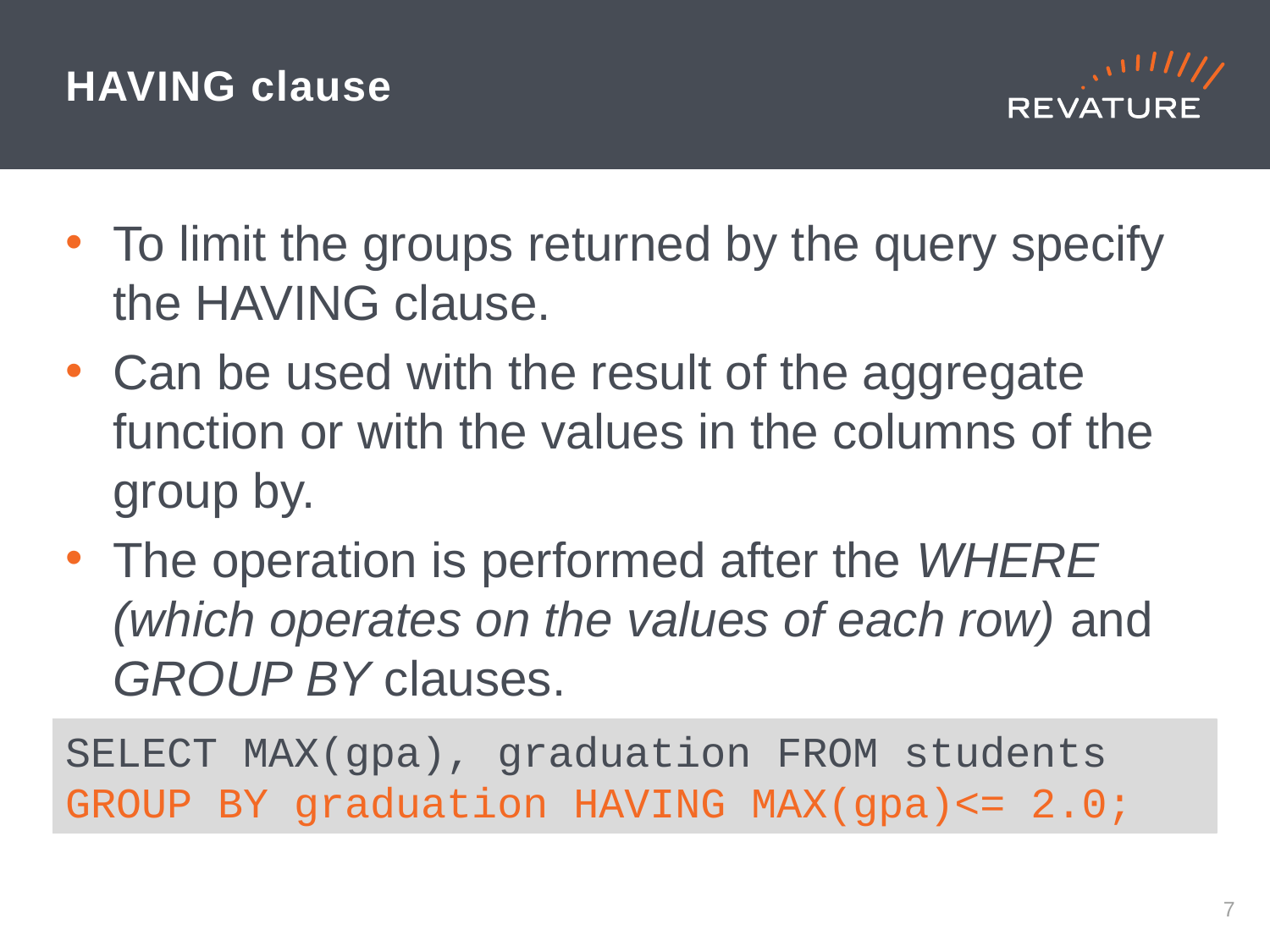

# HAVING clause
To limit the groups returned by the query specify the HAVING clause.
Can be used with the result of the aggregate function or with the values in the columns of the group by.
The operation is performed after the WHERE (which operates on the values of each row) and GROUP BY clauses.
SELECT MAX(gpa), graduation FROM students GROUP BY graduation HAVING MAX(gpa)<= 2.0;
7